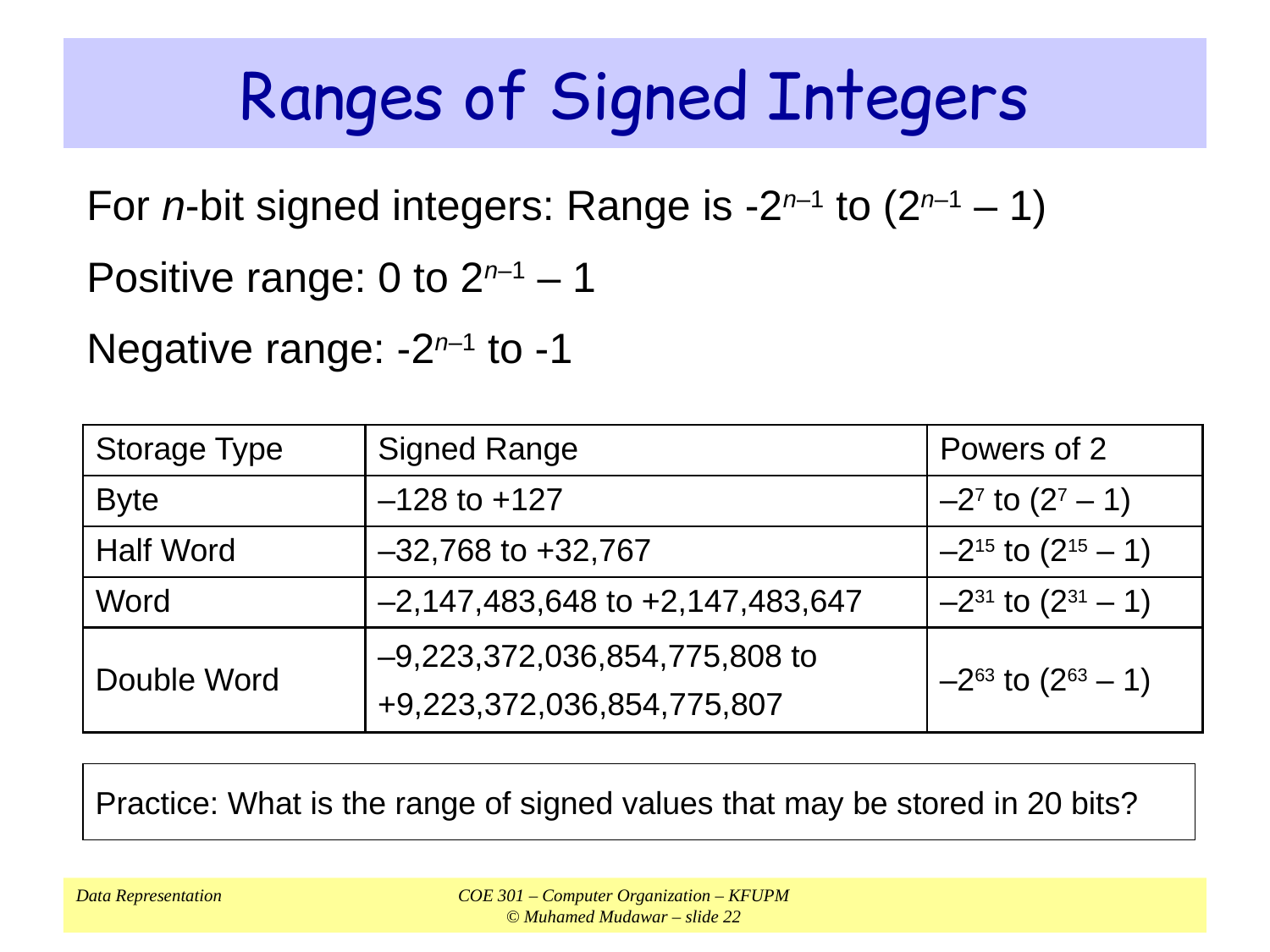

# Ranges of Signed Integers
For n-bit signed integers: Range is -2n–1 to (2n–1 – 1)
Positive range: 0 to 2n–1 – 1
Negative range: -2n–1 to -1
| Storage Type | Signed Range | Powers of 2 |
| --- | --- | --- |
| Byte | –128 to +127 | –27 to (27 – 1) |
| Half Word | –32,768 to +32,767 | –215 to (215 – 1) |
| Word | –2,147,483,648 to +2,147,483,647 | –231 to (231 – 1) |
| Double Word | –9,223,372,036,854,775,808 to +9,223,372,036,854,775,807 | –263 to (263 – 1) |
Practice: What is the range of signed values that may be stored in 20 bits?